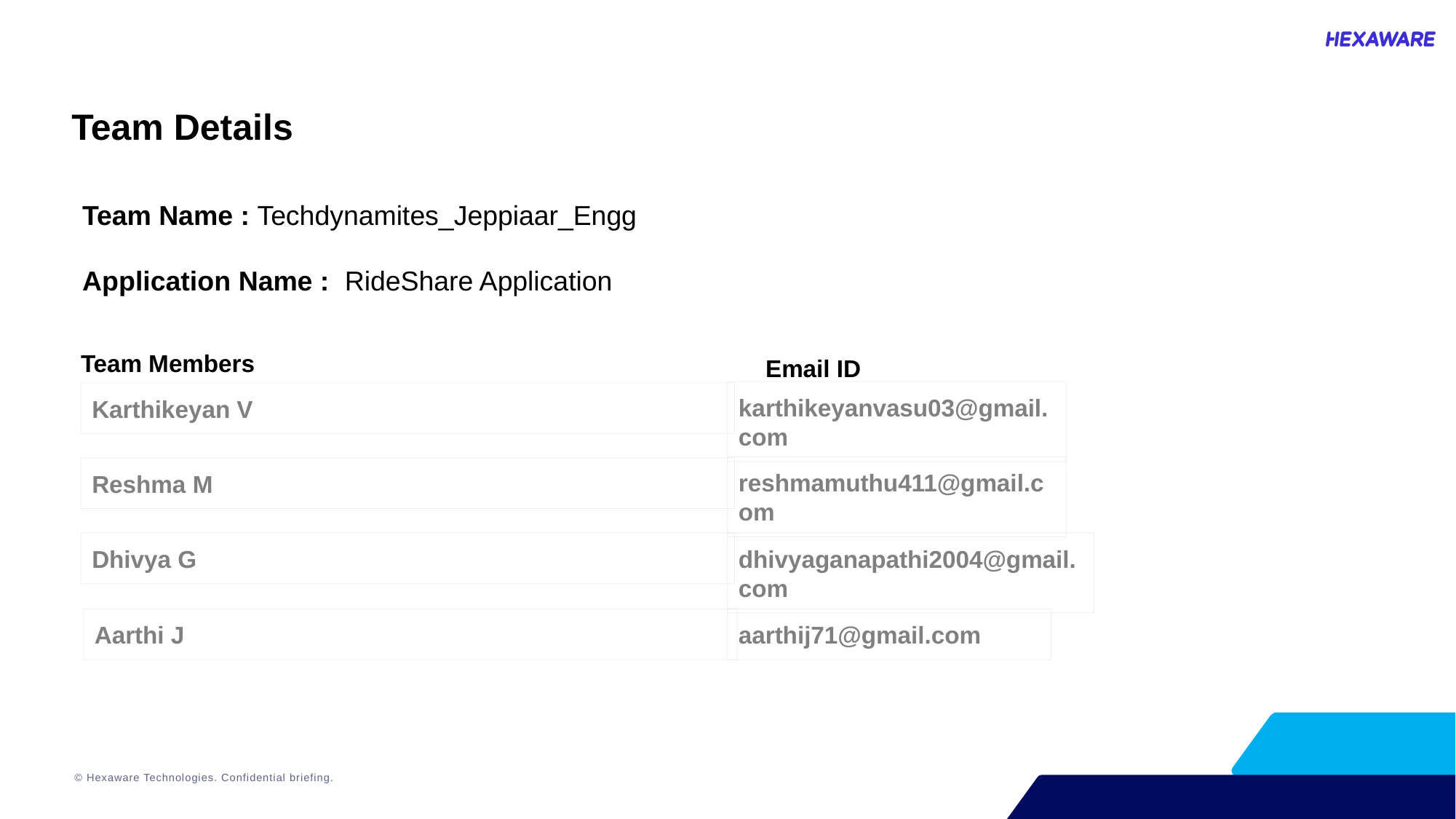

Team Details
Team Name : Techdynamites_Jeppiaar_Engg

Application Name :  RideShare Application
Team Members
Email ID
karthikeyanvasu03@gmail.com
Karthikeyan V
reshmamuthu411@gmail.com
Reshma M
Dhivya G
dhivyaganapathi2004@gmail.com
Aarthi J
aarthij71@gmail.com